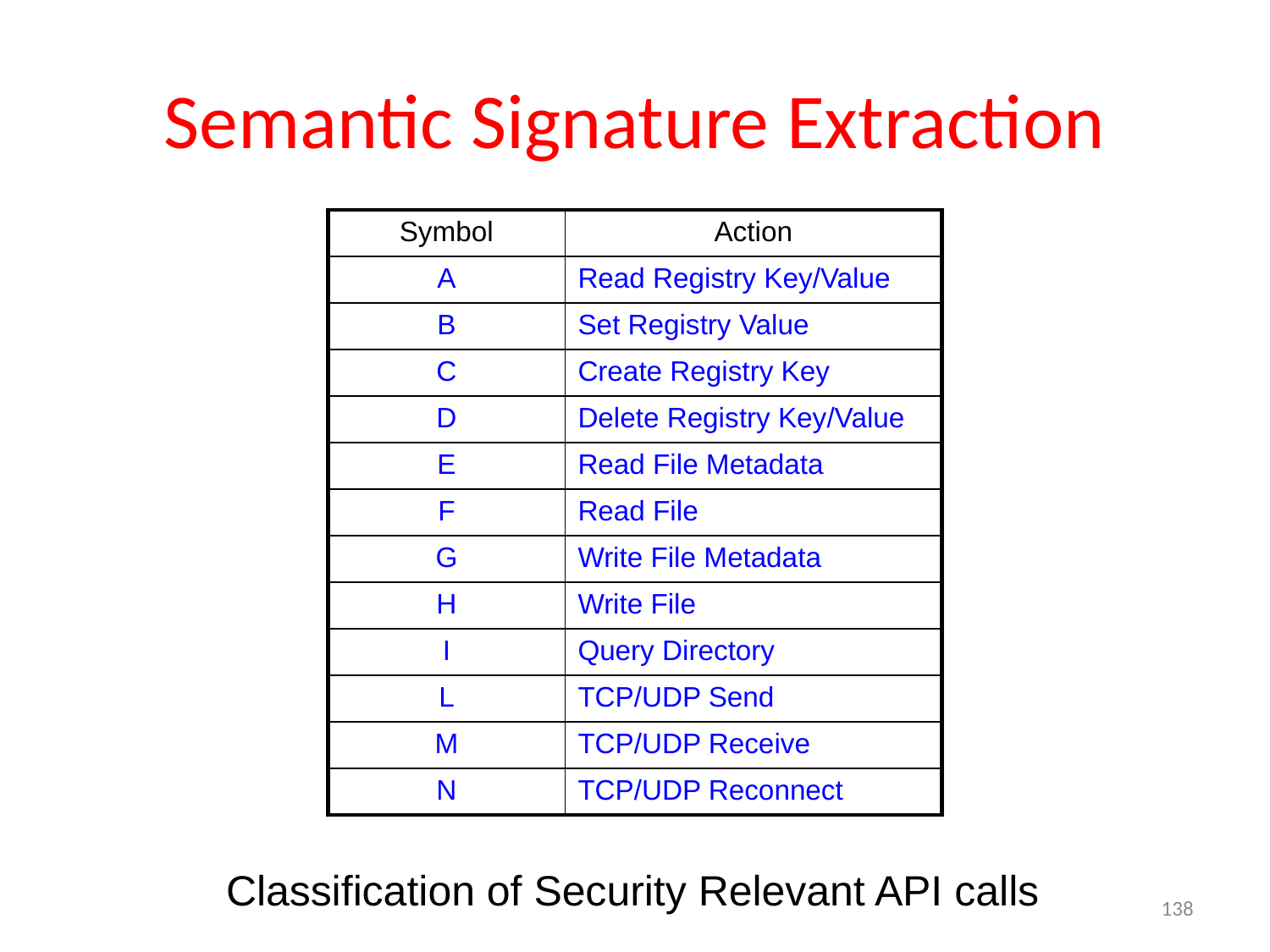

# Semantic Signature Extraction
| Symbol | Action |
| --- | --- |
| A | Read Registry Key/Value |
| B | Set Registry Value |
| C | Create Registry Key |
| D | Delete Registry Key/Value |
| E | Read File Metadata |
| F | Read File |
| G | Write File Metadata |
| H | Write File |
| I | Query Directory |
| L | TCP/UDP Send |
| M | TCP/UDP Receive |
| N | TCP/UDP Reconnect |
Classification of Security Relevant API calls
138